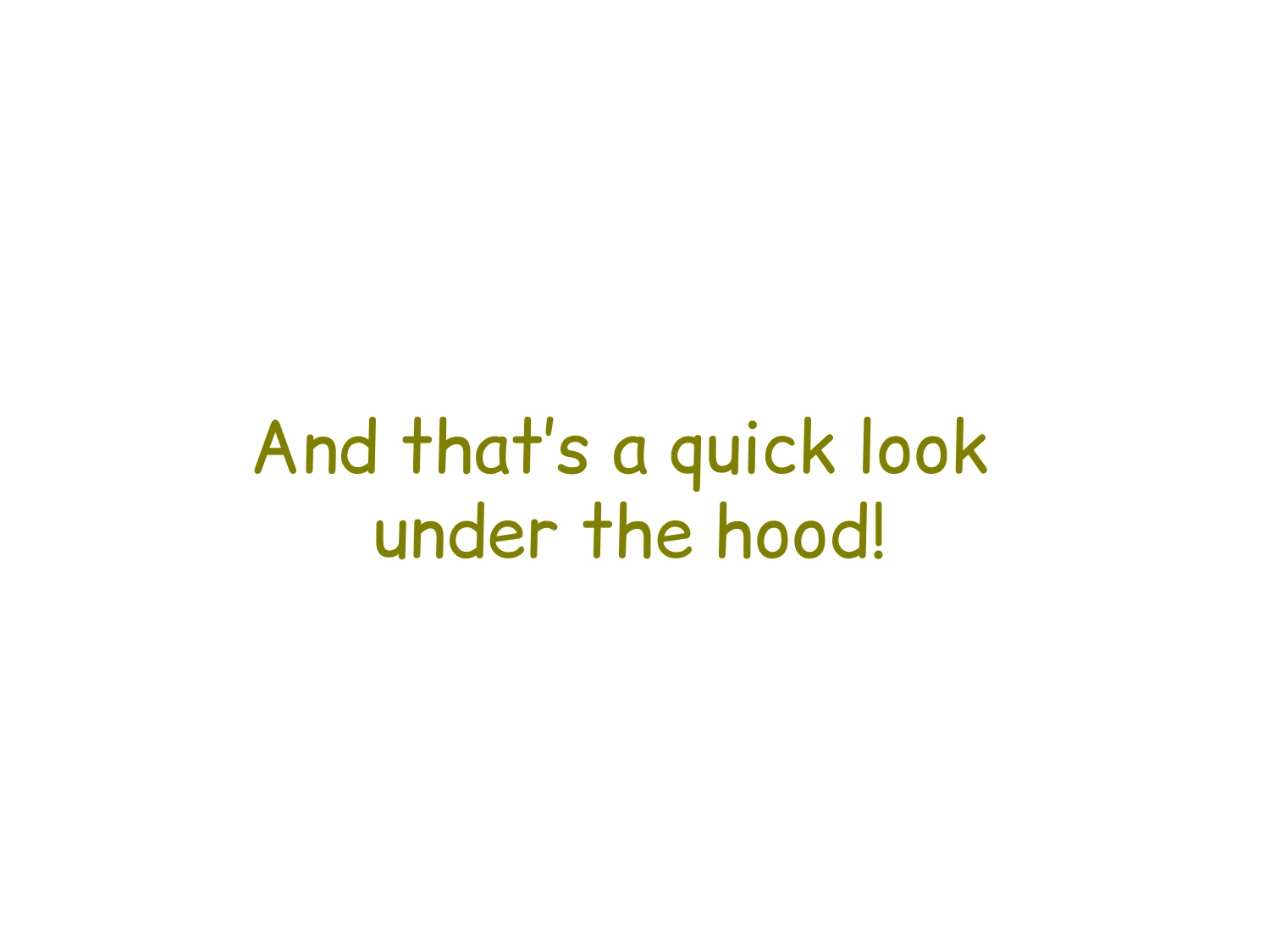

# And that’s a quick look
under the hood!